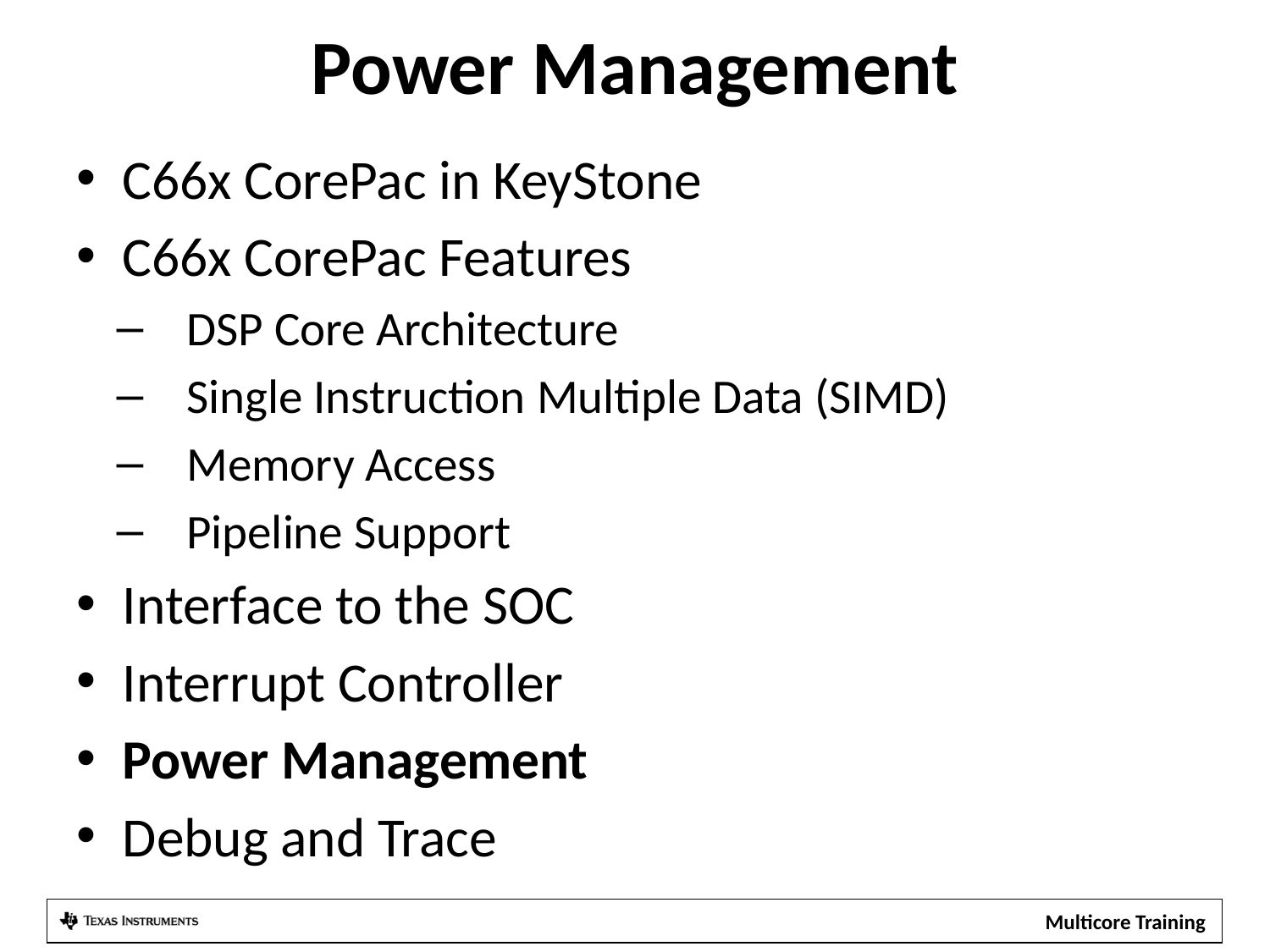

# Power Management
C66x CorePac in KeyStone
C66x CorePac Features
DSP Core Architecture
Single Instruction Multiple Data (SIMD)
Memory Access
Pipeline Support
Interface to the SOC
Interrupt Controller
Power Management
Debug and Trace